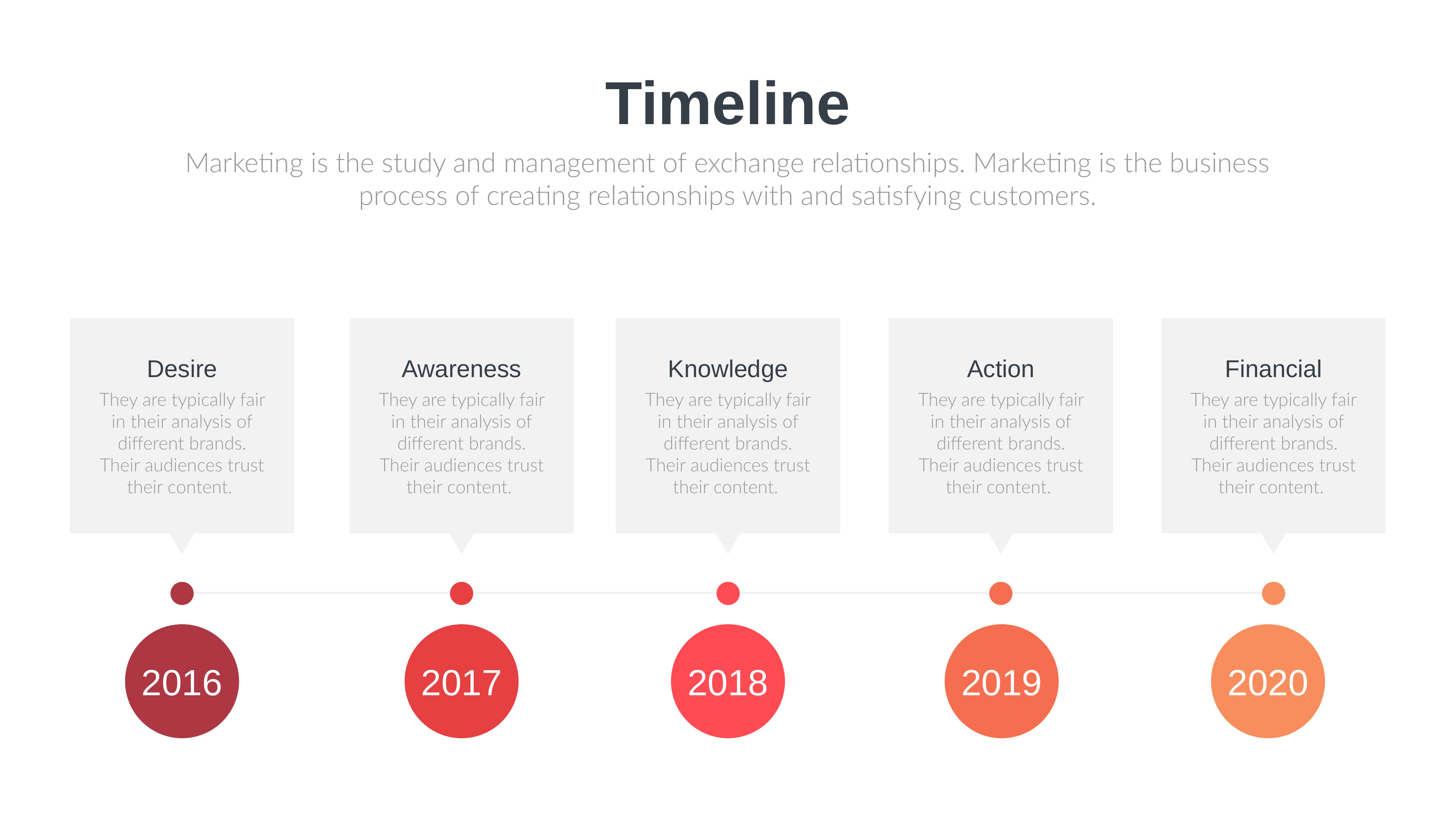

Timeline
Marketing is the study and management of exchange relationships. Marketing is the business process of creating relationships with and satisfying customers.

Desire
Awareness
Knowledge
Action
Financial
They are typically fair in their analysis of different brands. Their audiences trust their content.
They are typically fair in their analysis of different brands. Their audiences trust their content.
They are typically fair in their analysis of different brands. Their audiences trust their content.
They are typically fair in their analysis of different brands. Their audiences trust their content.
They are typically fair in their analysis of different brands. Their audiences trust their content.

2016

2017

2018

2019

2020